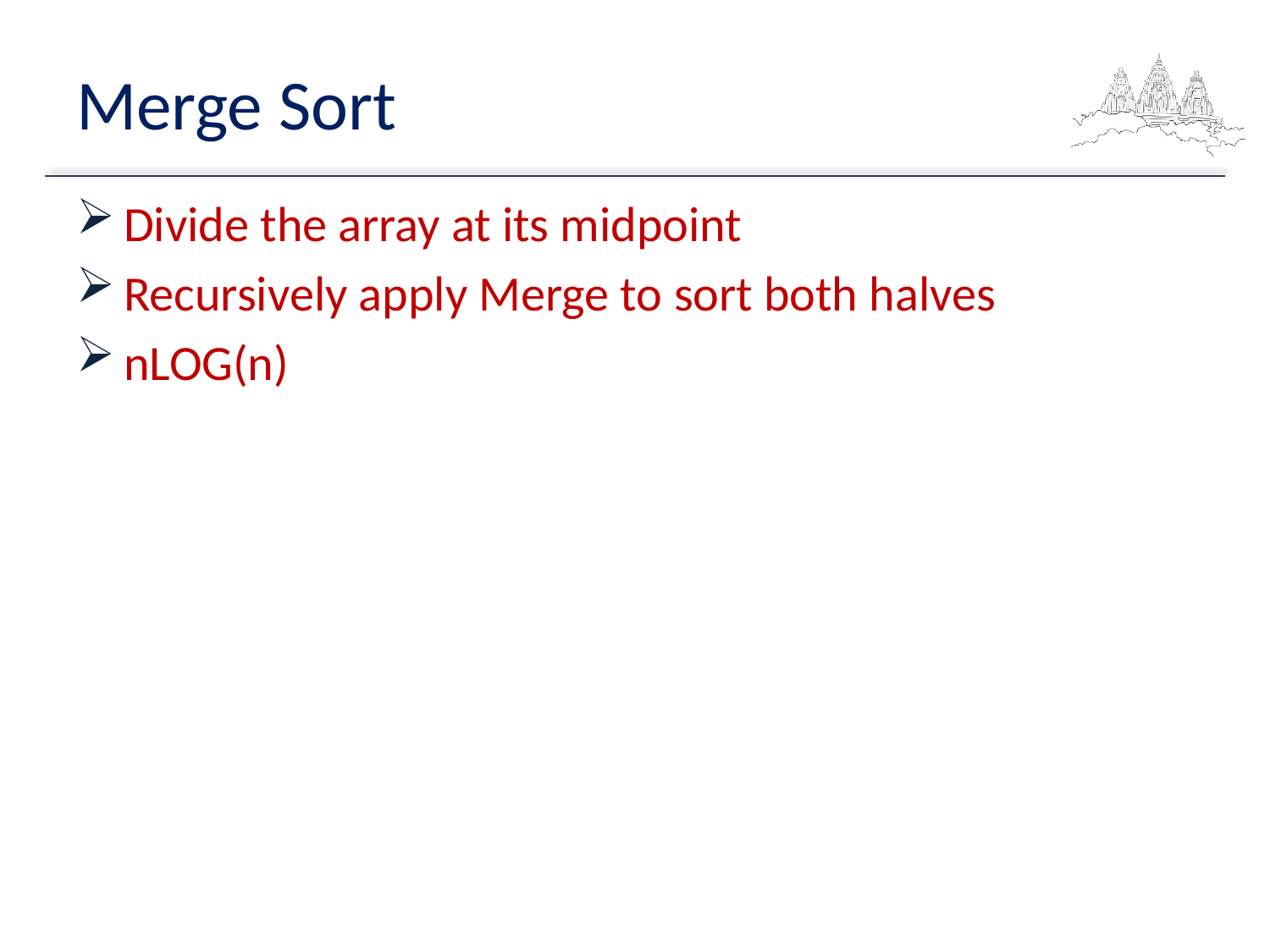

# Merge Sort
Divide the array at its midpoint
Recursively apply Merge to sort both halves
nLOG(n)